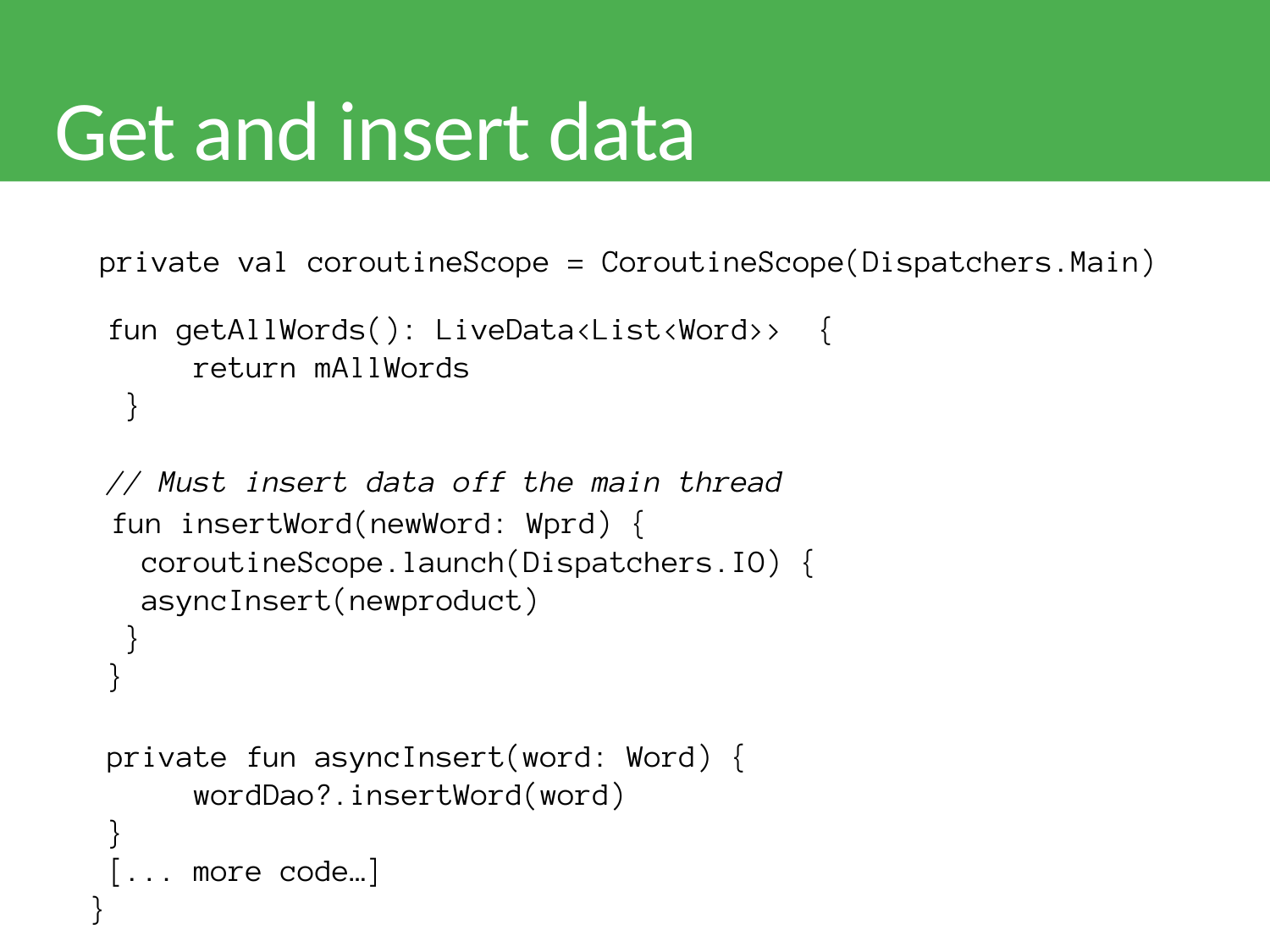

# Get and insert data

     private val coroutineScope = CoroutineScope(Dispatchers.Main)
  fun getAllWords(): LiveData<List<Word>>  {
       return mAllWords
   }

  // Must insert data off the main thread
  fun insertWord(newWord: Wprd) {
    coroutineScope.launch(Dispatchers.IO) {
    asyncInsert(newproduct)
   }
  }
  private fun asyncInsert(word: Word) {
       wordDao?.insertWord(word)
  }
  [... more code…]
 }
49